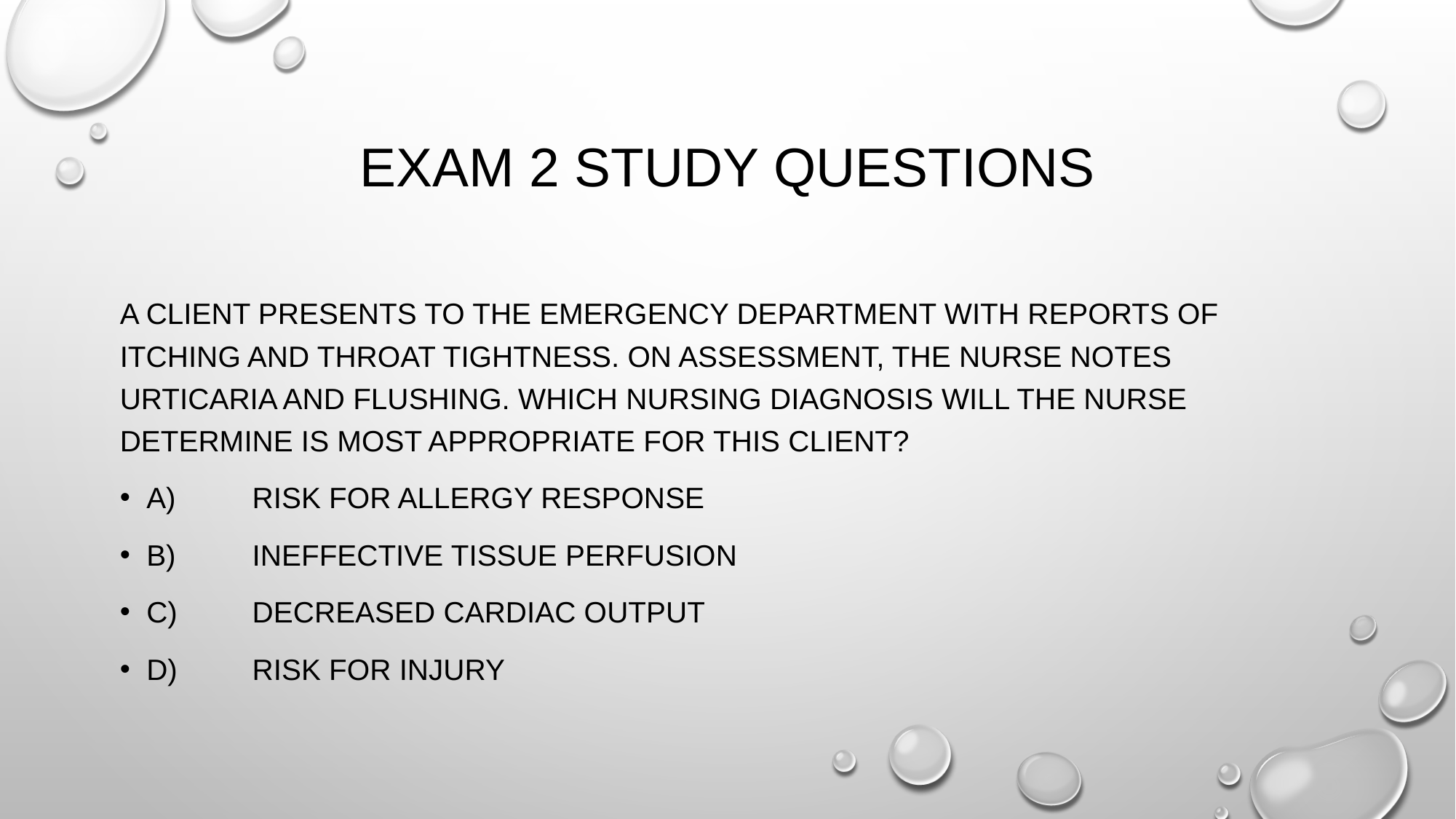

# Exam 2 study questions
A client presents to the emergency department with reports of itching and throat tightness. On assessment, the nurse notes urticaria and flushing. Which nursing diagnosis will the nurse determine is most appropriate for this client?
A)	Risk for Allergy Response
B)	Ineffective Tissue Perfusion
C)	Decreased Cardiac Output
D)	Risk for Injury